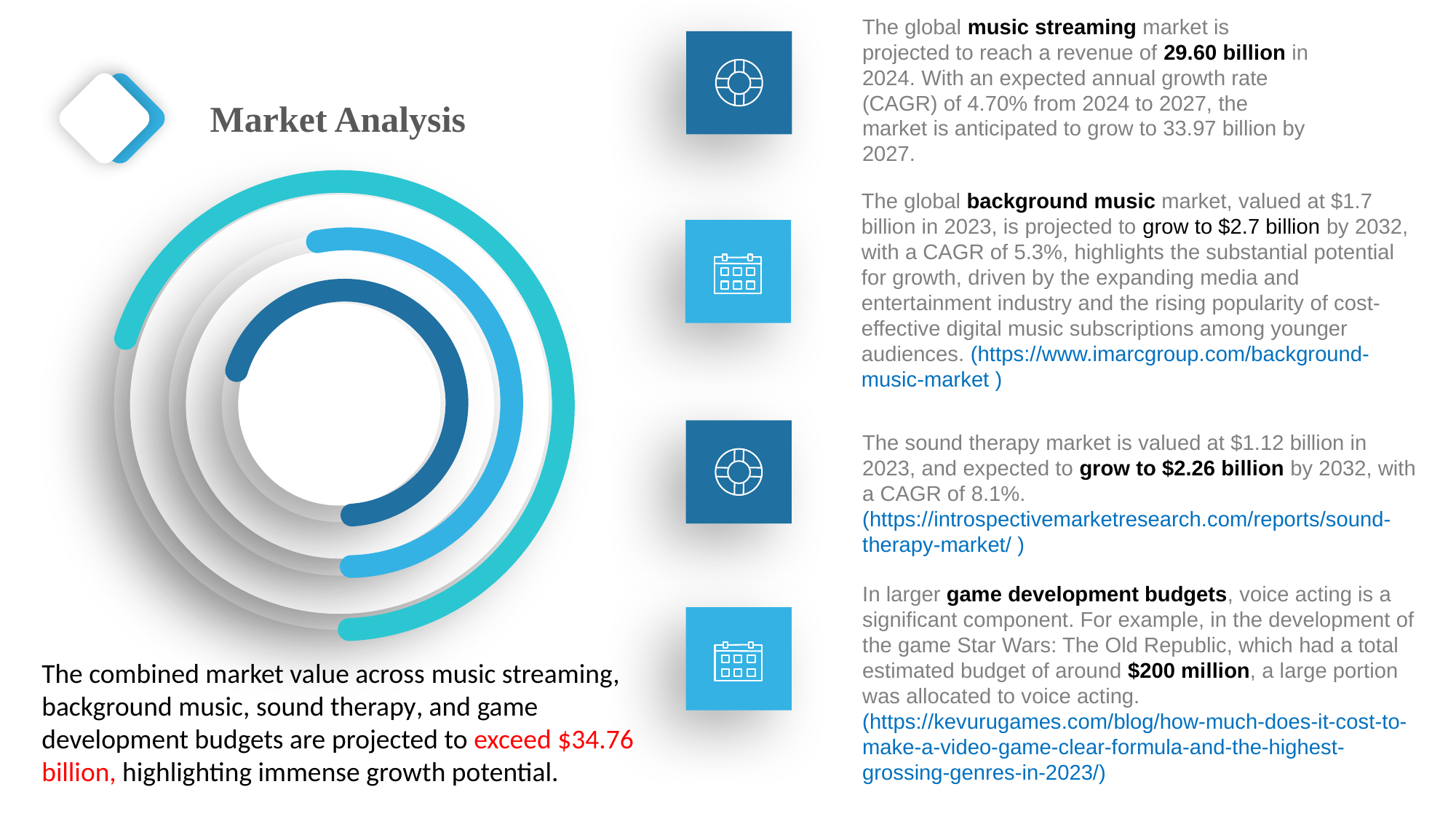

The global music streaming market is projected to reach a revenue of 29.60 billion in 2024. With an expected annual growth rate (CAGR) of 4.70% from 2024 to 2027, the market is anticipated to grow to 33.97 billion by 2027.

Market Analysis

The global background music market, valued at $1.7 billion in 2023, is projected to grow to $2.7 billion by 2032, with a CAGR of 5.3%, highlights the substantial potential for growth, driven by the expanding media and entertainment industry and the rising popularity of cost-effective digital music subscriptions among younger audiences. (https://www.imarcgroup.com/background-music-market )

The sound therapy market is valued at $1.12 billion in 2023, and expected to grow to $2.26 billion by 2032, with a CAGR of 8.1%.  (https://introspectivemarketresearch.com/reports/sound-therapy-market/ )

In larger game development budgets, voice acting is a significant component. For example, in the development of the game Star Wars: The Old Republic, which had a total estimated budget of around $200 million, a large portion was allocated to voice acting.
(https://kevurugames.com/blog/how-much-does-it-cost-to-make-a-video-game-clear-formula-and-the-highest-grossing-genres-in-2023/)

The combined market value across music streaming, background music, sound therapy, and game development budgets are projected to exceed $34.76 billion, highlighting immense growth potential.